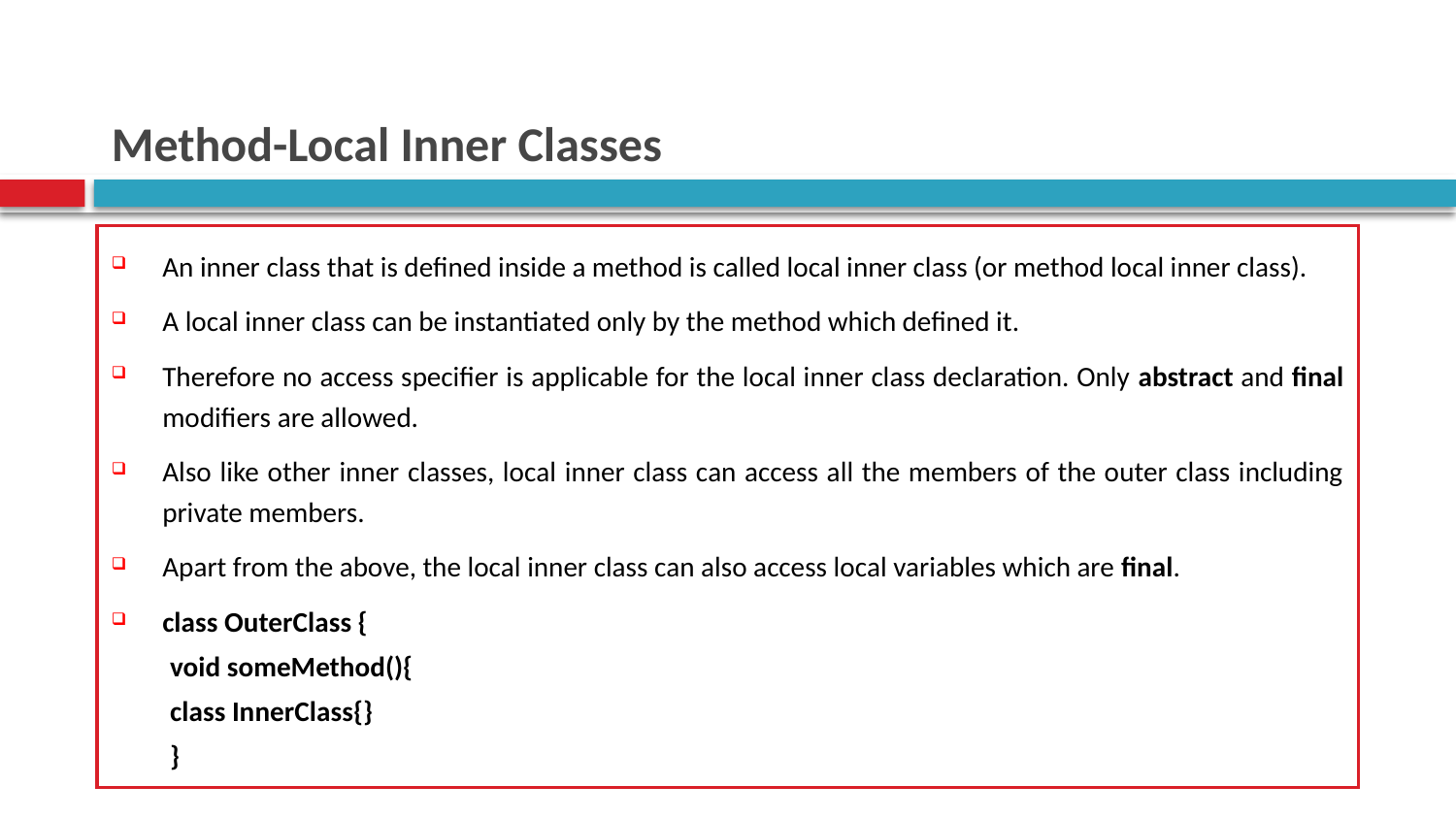

# Method-Local Inner Classes
An inner class that is defined inside a method is called local inner class (or method local inner class).
A local inner class can be instantiated only by the method which defined it.
Therefore no access specifier is applicable for the local inner class declaration. Only abstract and final modifiers are allowed.
Also like other inner classes, local inner class can access all the members of the outer class including private members.
Apart from the above, the local inner class can also access local variables which are final.
class OuterClass {
void someMethod(){
class InnerClass{}
}